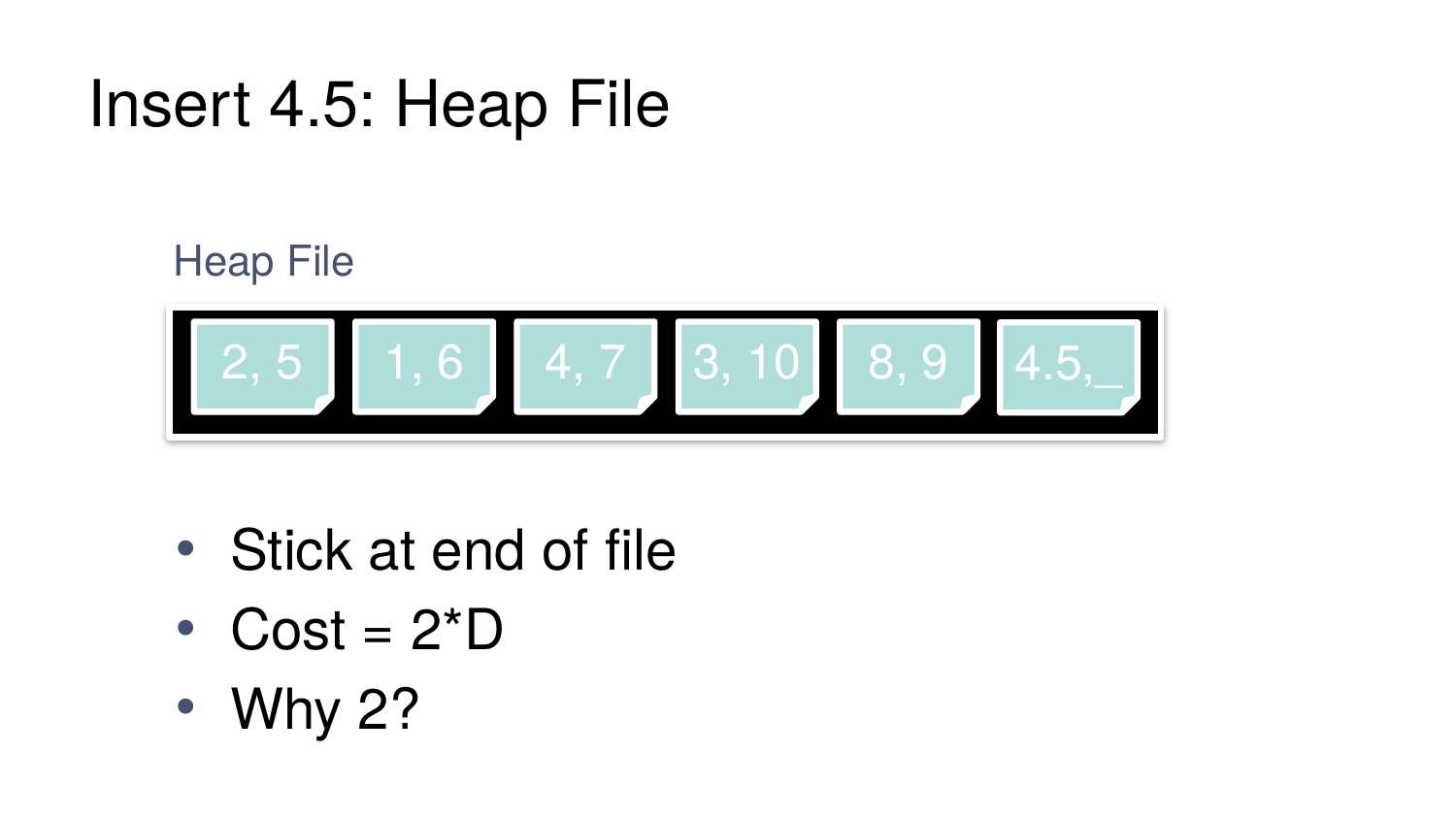

# Insert 4.5: Heap File
Heap File

2, 5
1, 6
4, 7
3, 10
8, 9
4.5,_
Stick at end of file
Cost = 2*D
Why 2?